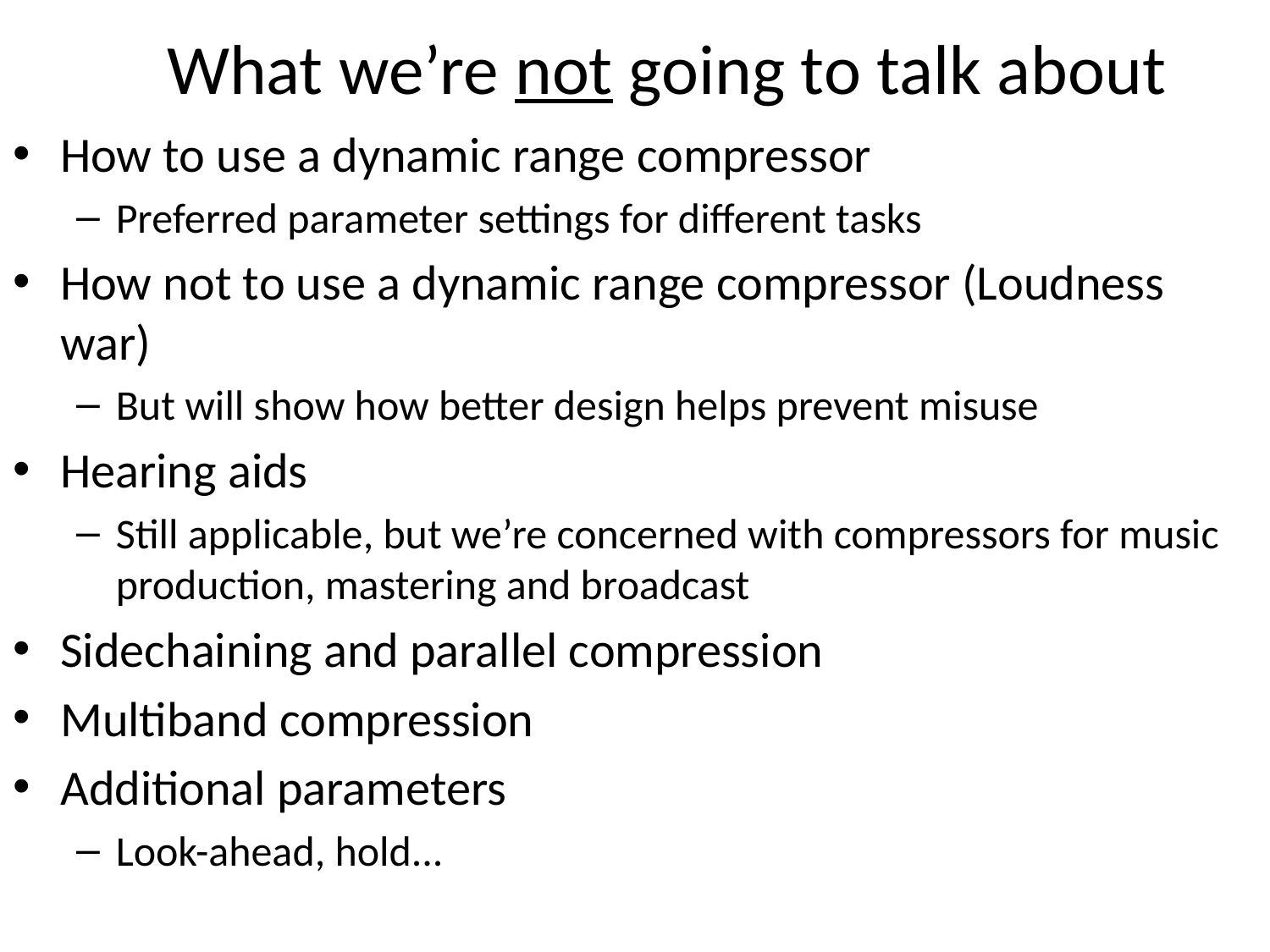

What we’re not going to talk about
How to use a dynamic range compressor
Preferred parameter settings for different tasks
How not to use a dynamic range compressor (Loudness war)
But will show how better design helps prevent misuse
Hearing aids
Still applicable, but we’re concerned with compressors for music production, mastering and broadcast
Sidechaining and parallel compression
Multiband compression
Additional parameters
Look-ahead, hold...